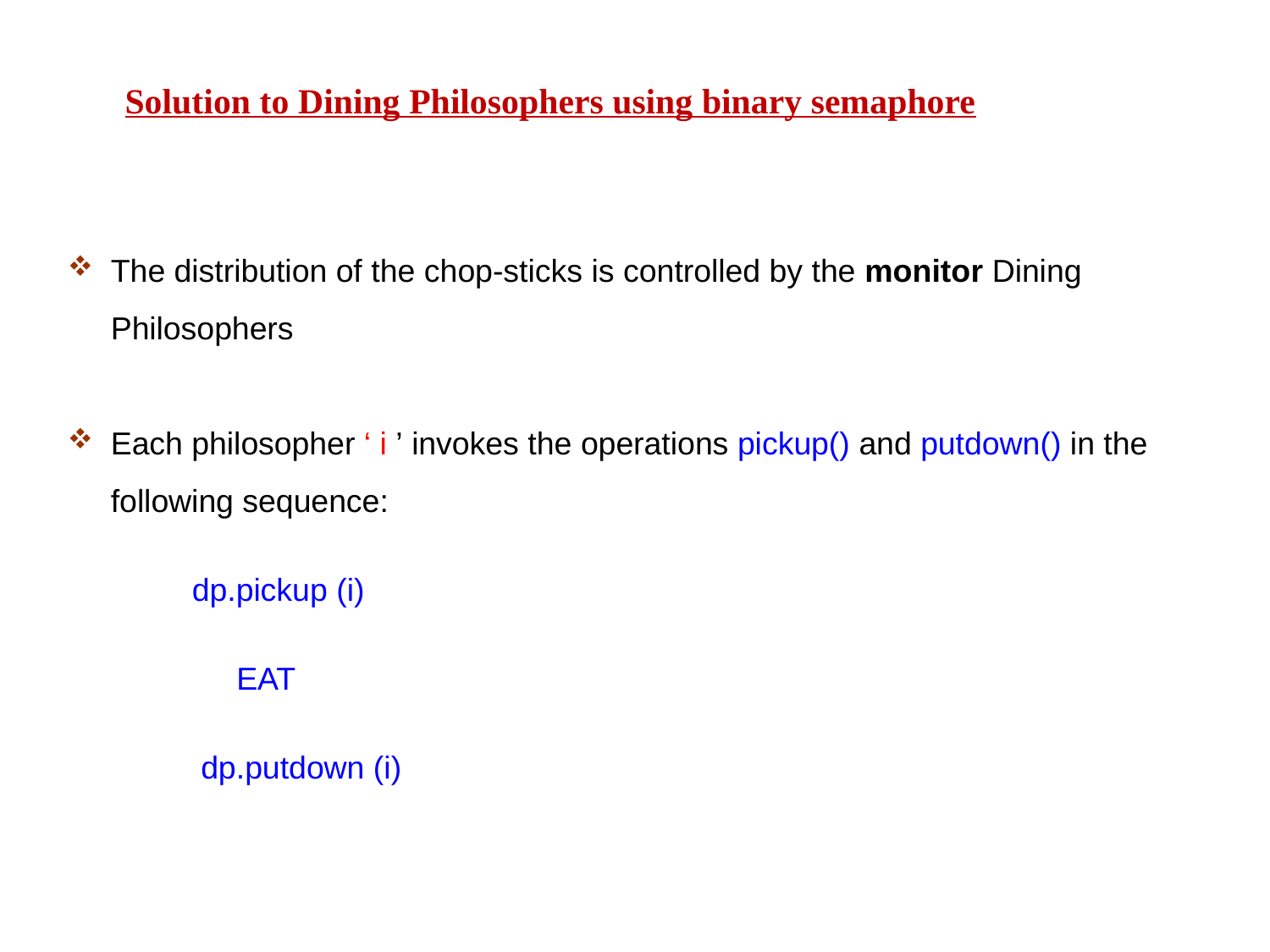

Solution to Dining Philosophers using binary semaphore

The distribution of the chop-sticks is controlled by the monitor Dining Philosophers

Each philosopher ‘ i ’ invokes the operations pickup() and putdown() in the following sequence:

              dp.pickup (i)

                   EAT

               dp.putdown (i)